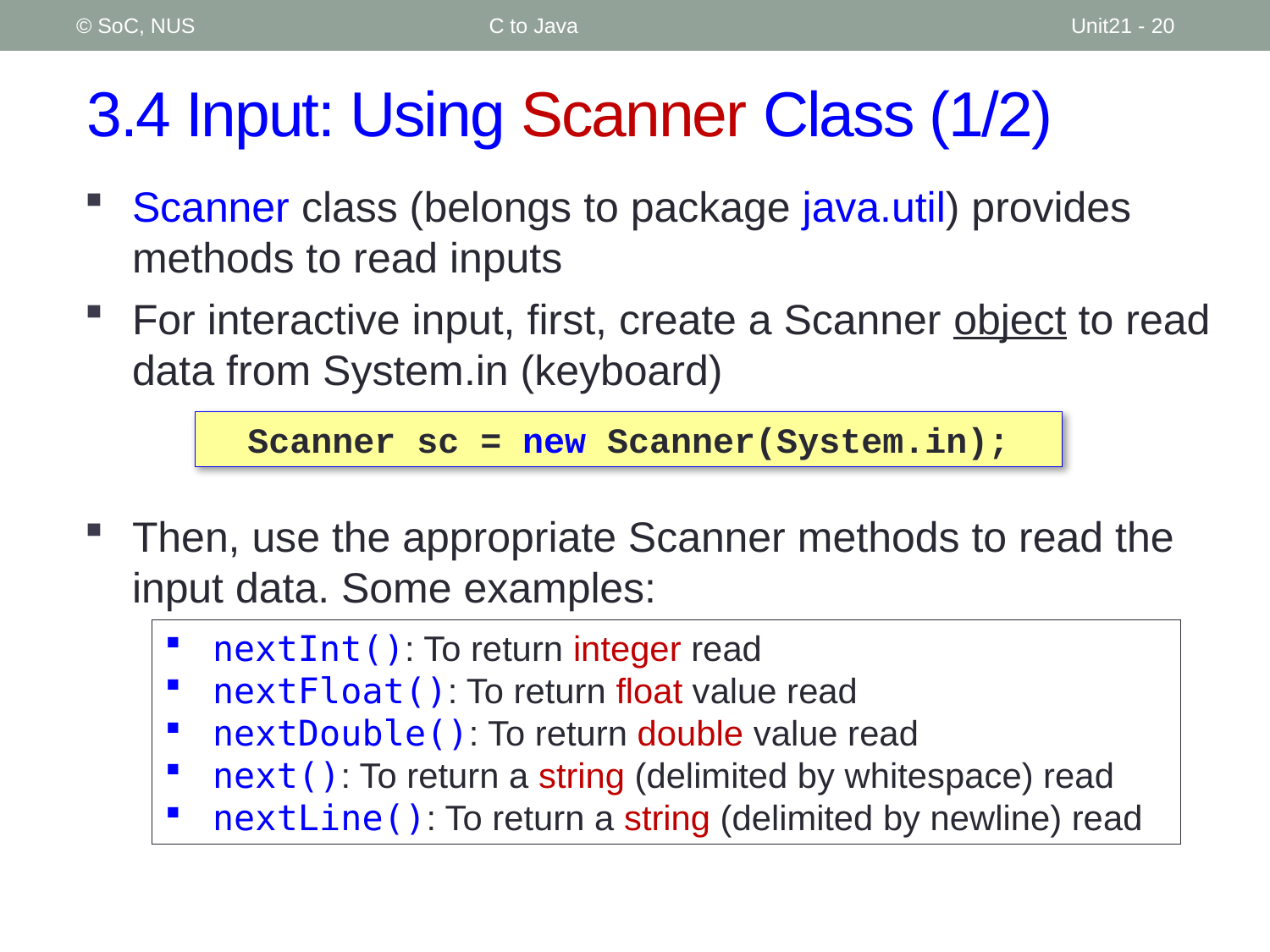

© SoC, NUS
C to Java
Unit21 - 20
# 3.4 Input: Using Scanner Class (1/2)
Scanner class (belongs to package java.util) provides methods to read inputs
For interactive input, first, create a Scanner object to read data from System.in (keyboard)
	Scanner sc = new Scanner(System.in);
Then, use the appropriate Scanner methods to read the input data. Some examples:
nextInt(): To return integer read
nextFloat(): To return float value read
nextDouble(): To return double value read
next(): To return a string (delimited by whitespace) read
nextLine(): To return a string (delimited by newline) read